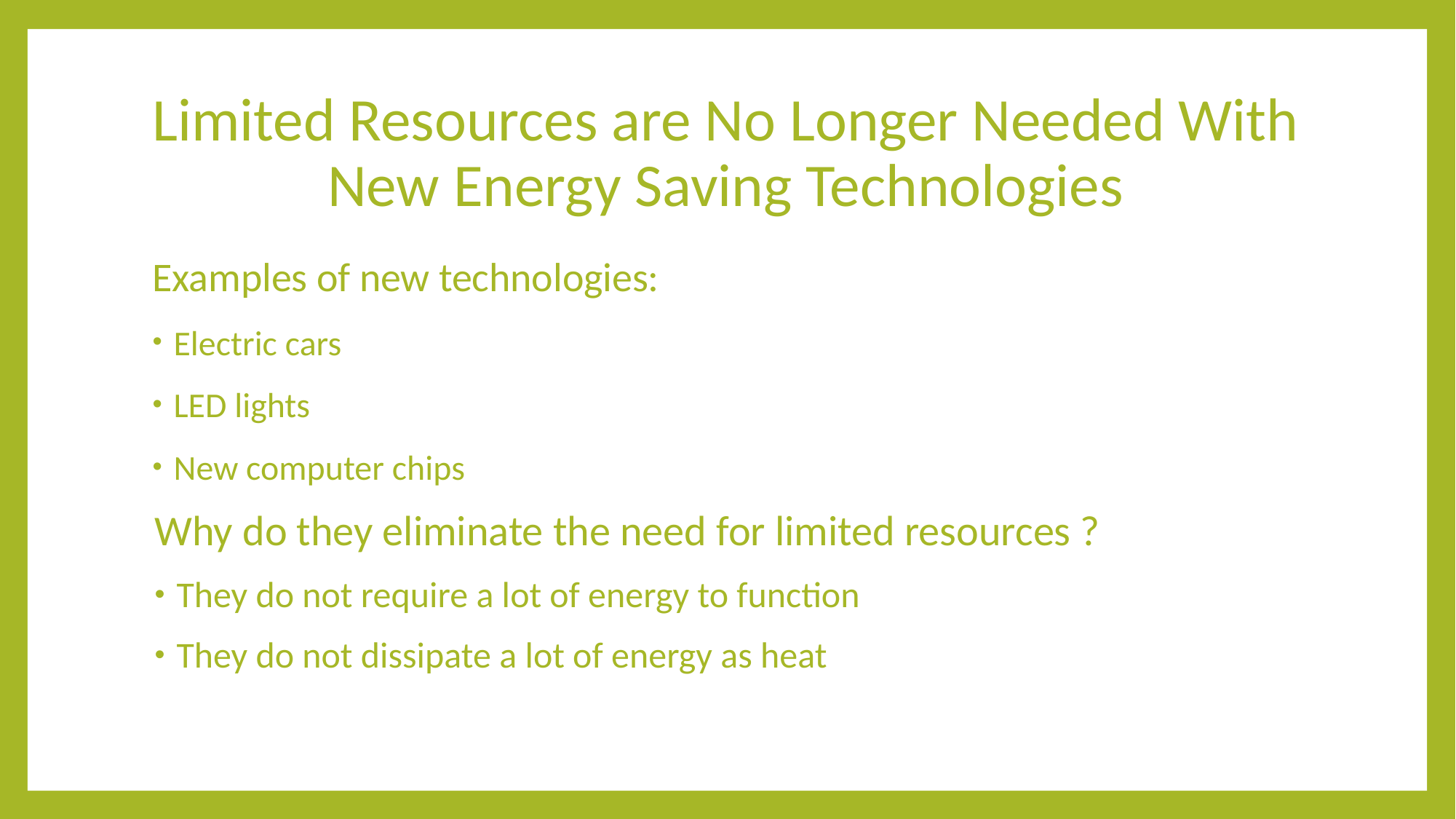

# Limited Resources are No Longer Needed With New Energy Saving Technologies
Examples of new technologies:
Electric cars
LED lights
New computer chips
Why do they eliminate the need for limited resources ?
They do not require a lot of energy to function
They do not dissipate a lot of energy as heat